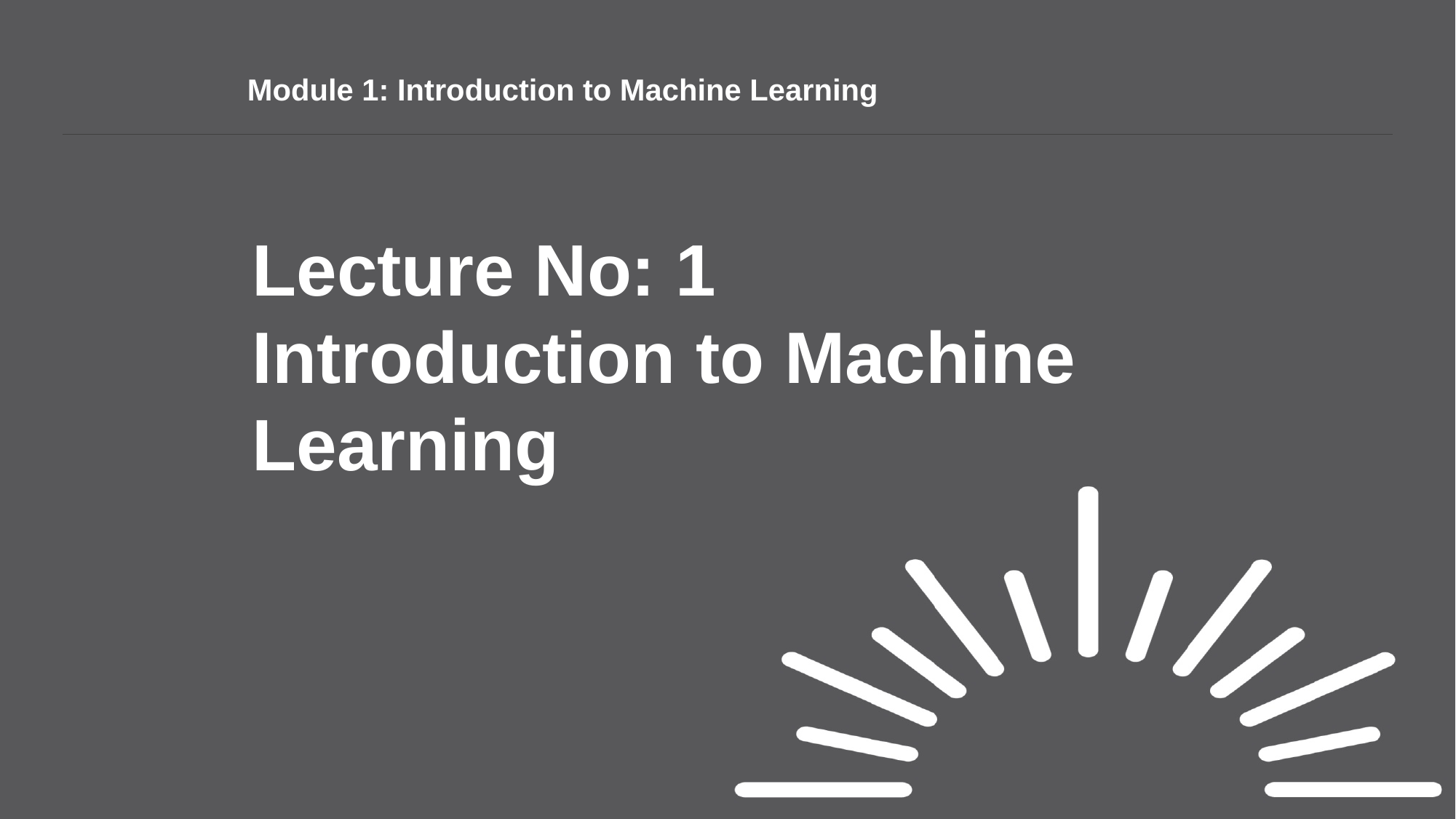

# Module 1: Introduction to Machine Learning
Lecture No: 1
Introduction to Machine Learning